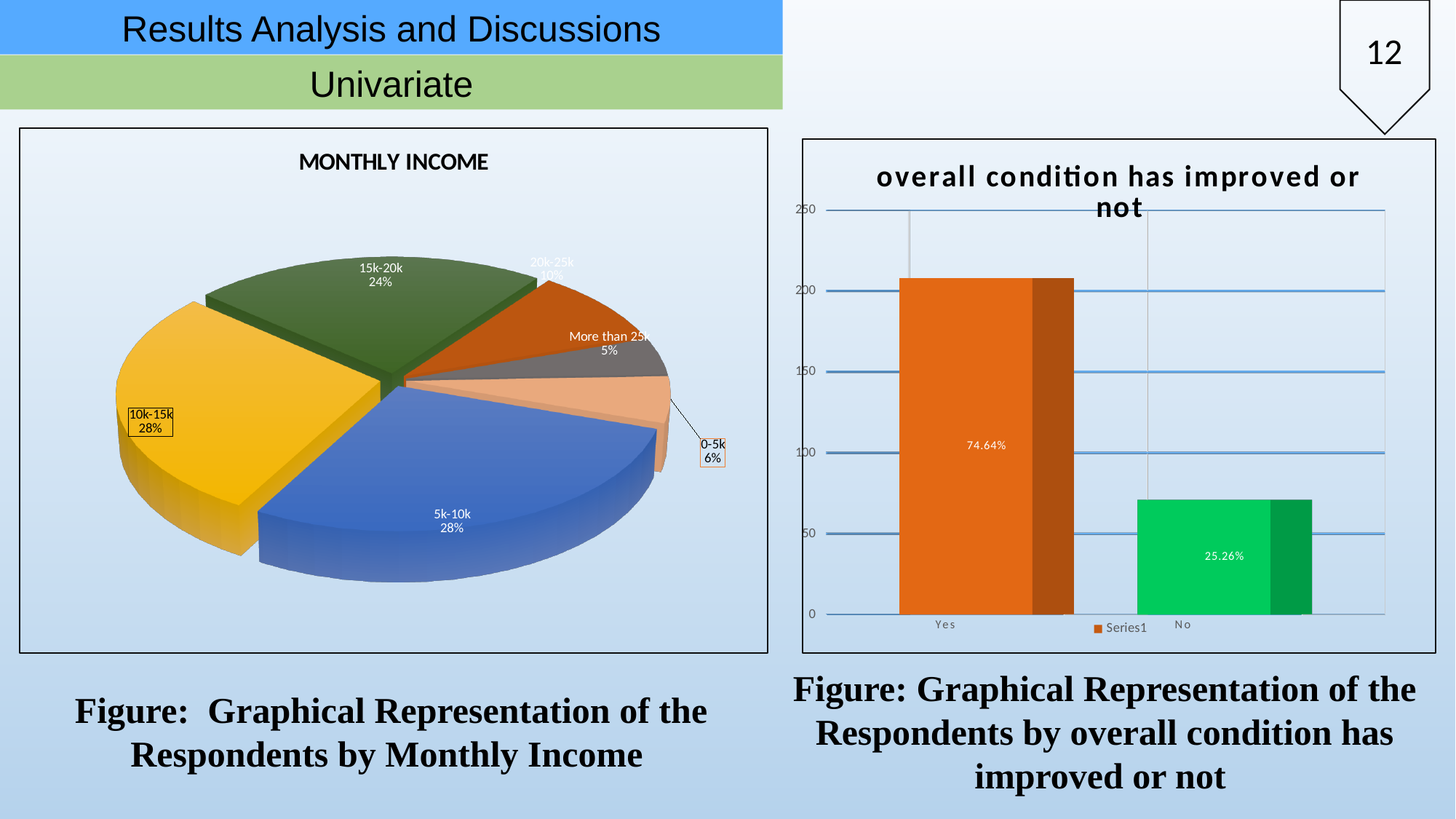

Results Analysis and Discussions
12

Univariate

[unsupported chart]

[unsupported chart]

Figure: Graphical Representation of the Respondents by overall condition has improved or not
Figure:  Graphical Representation of the Respondents by Monthly Income